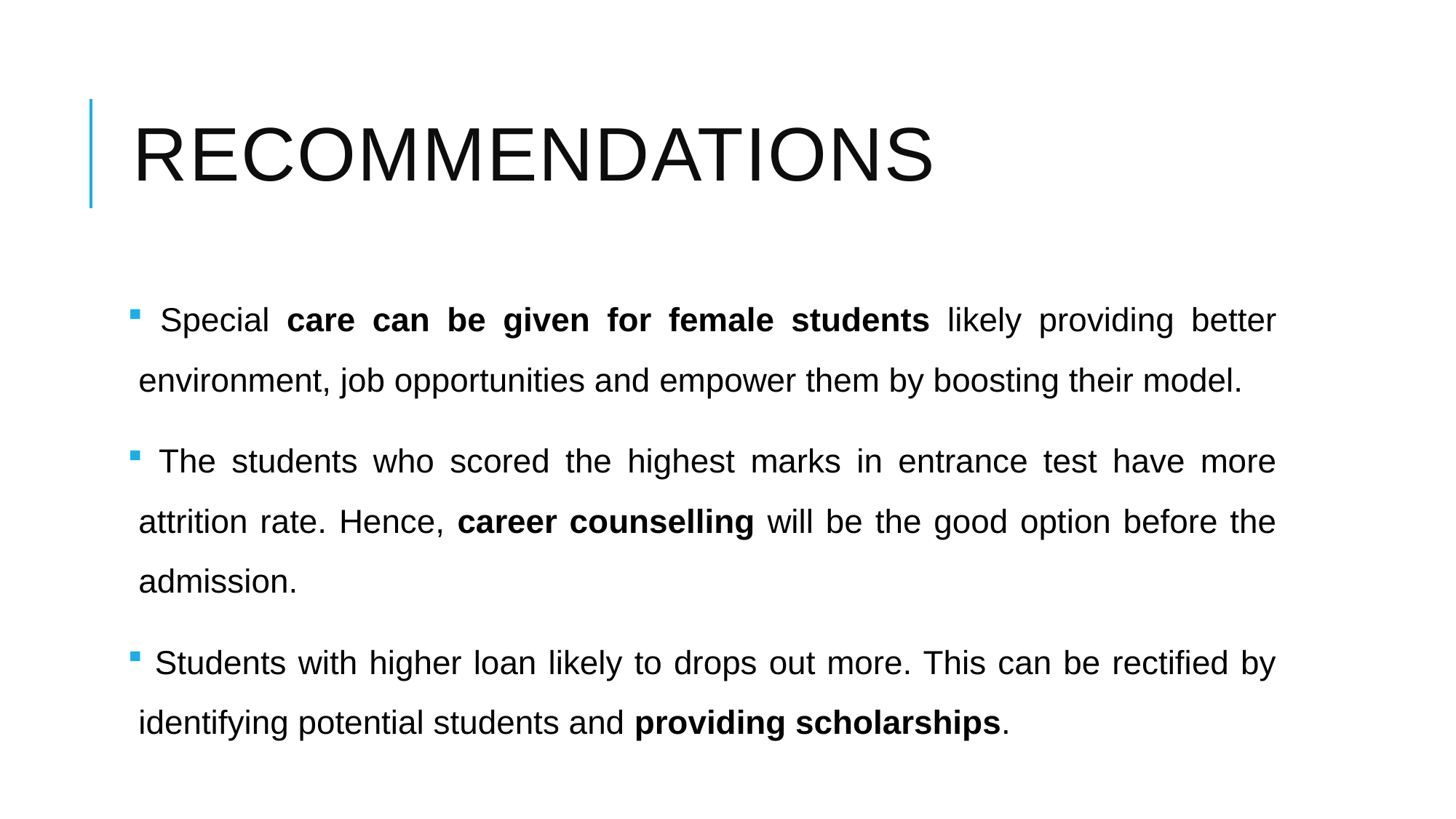

# Recommendations
 Special care can be given for female students likely providing better environment, job opportunities and empower them by boosting their model.
 The students who scored the highest marks in entrance test have more attrition rate. Hence, career counselling will be the good option before the admission.
 Students with higher loan likely to drops out more. This can be rectified by identifying potential students and providing scholarships.